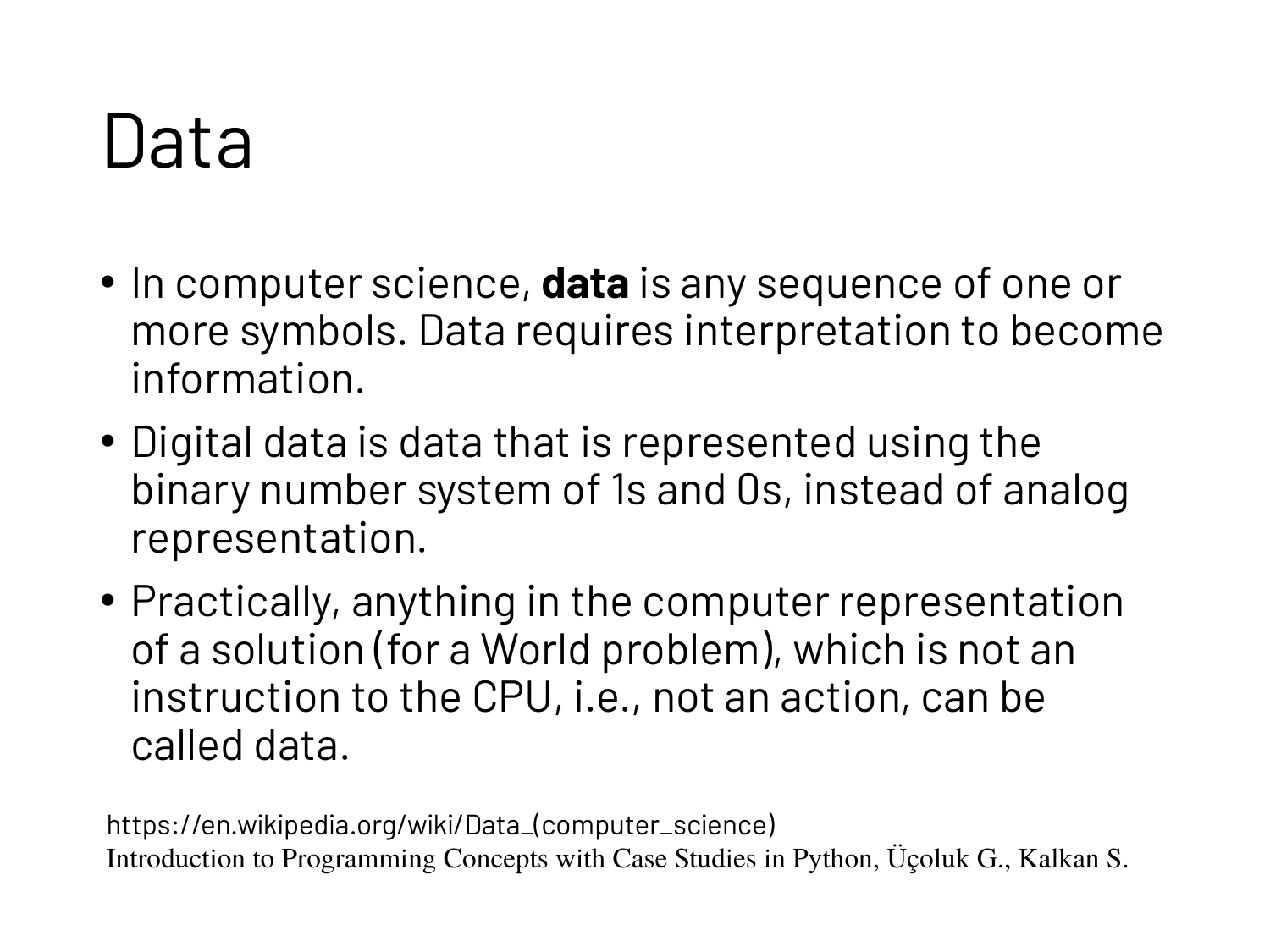

# Data
In computer science, data is any sequence of one or more symbols. Data requires interpretation to become information.
Digital data is data that is represented using the binary number system of 1s and 0s, instead of analog representation.
Practically, anything in the computer representation of a solution (for a World problem), which is not an instruction to the CPU, i.e., not an action, can be called data.

https://en.wikipedia.org/wiki/Data_(computer_science)
Introduction to Programming Concepts with Case Studies in Python, Üçoluk G., Kalkan S.